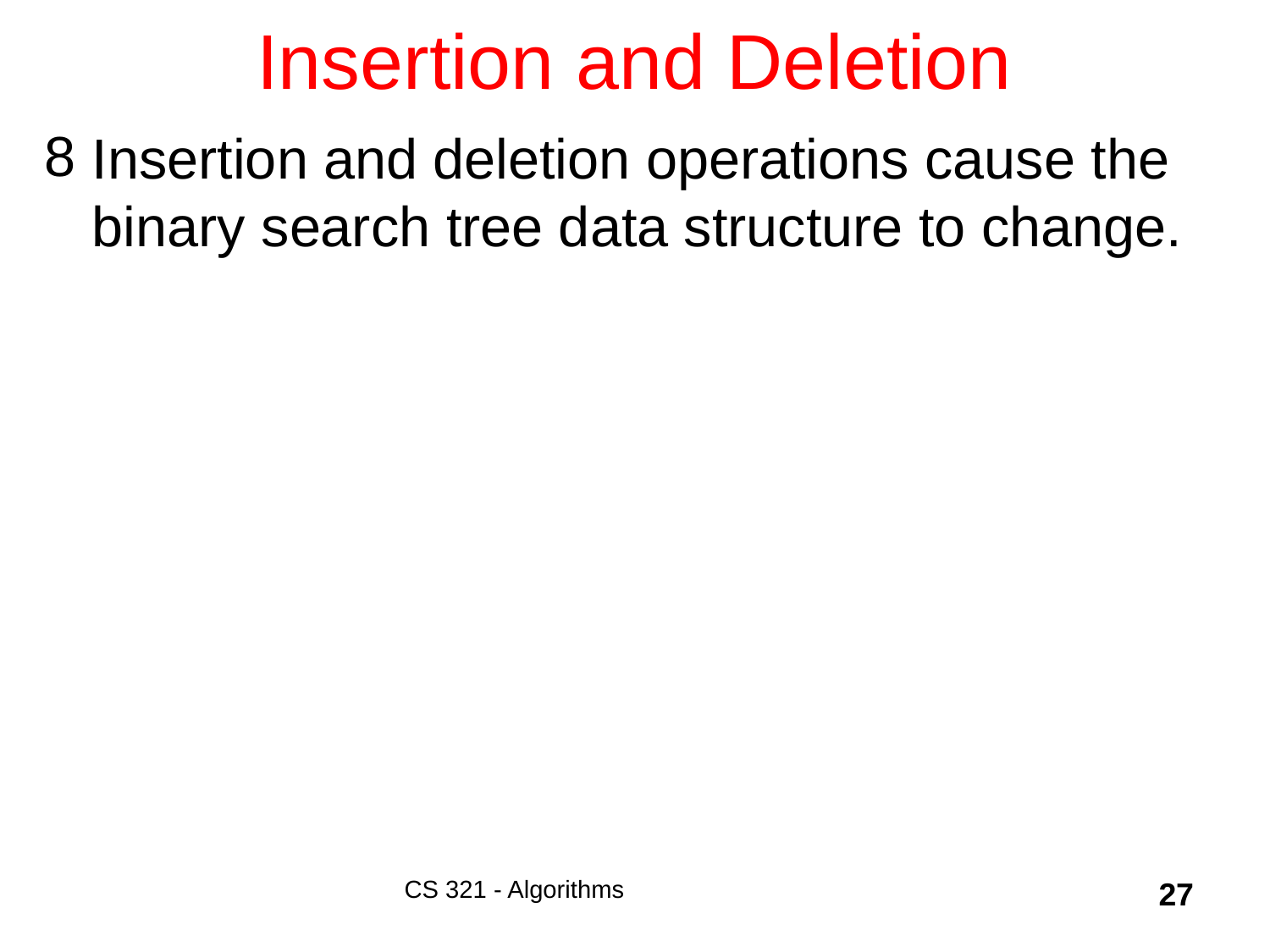

# Insertion and Deletion
Insertion and deletion operations cause the binary search tree data structure to change.
CS 321 - Algorithms
27